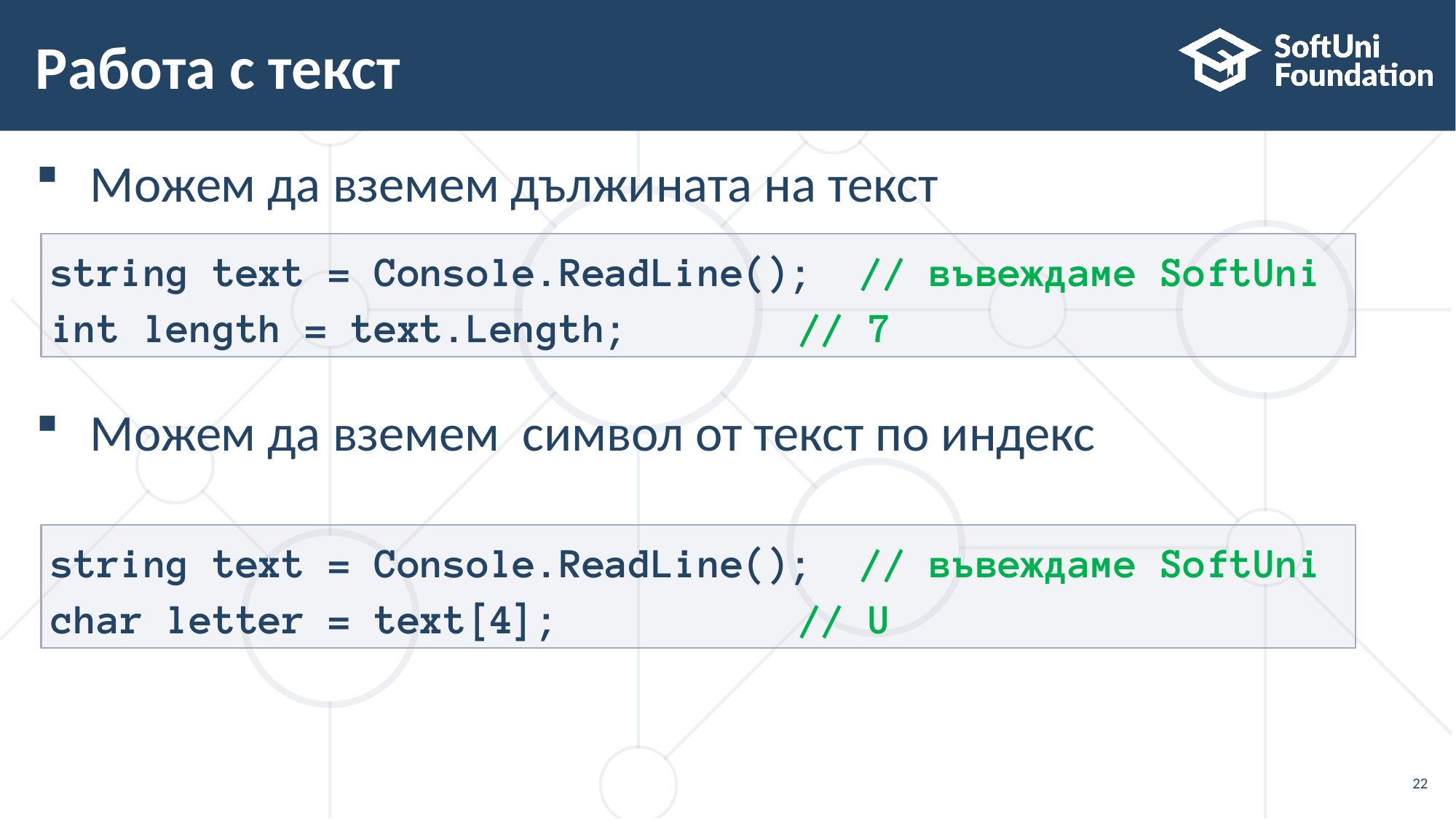

# Работа с текст
Можем да вземем дължината на текст

Можем да вземем  символ от текст по индекс

string text = Console.ReadLine();  // въвеждаме SoftUni
int length = text.Length; 	    // 7
string text = Console.ReadLine();  // въвеждаме SoftUni
char letter = text[4];		    // U
22